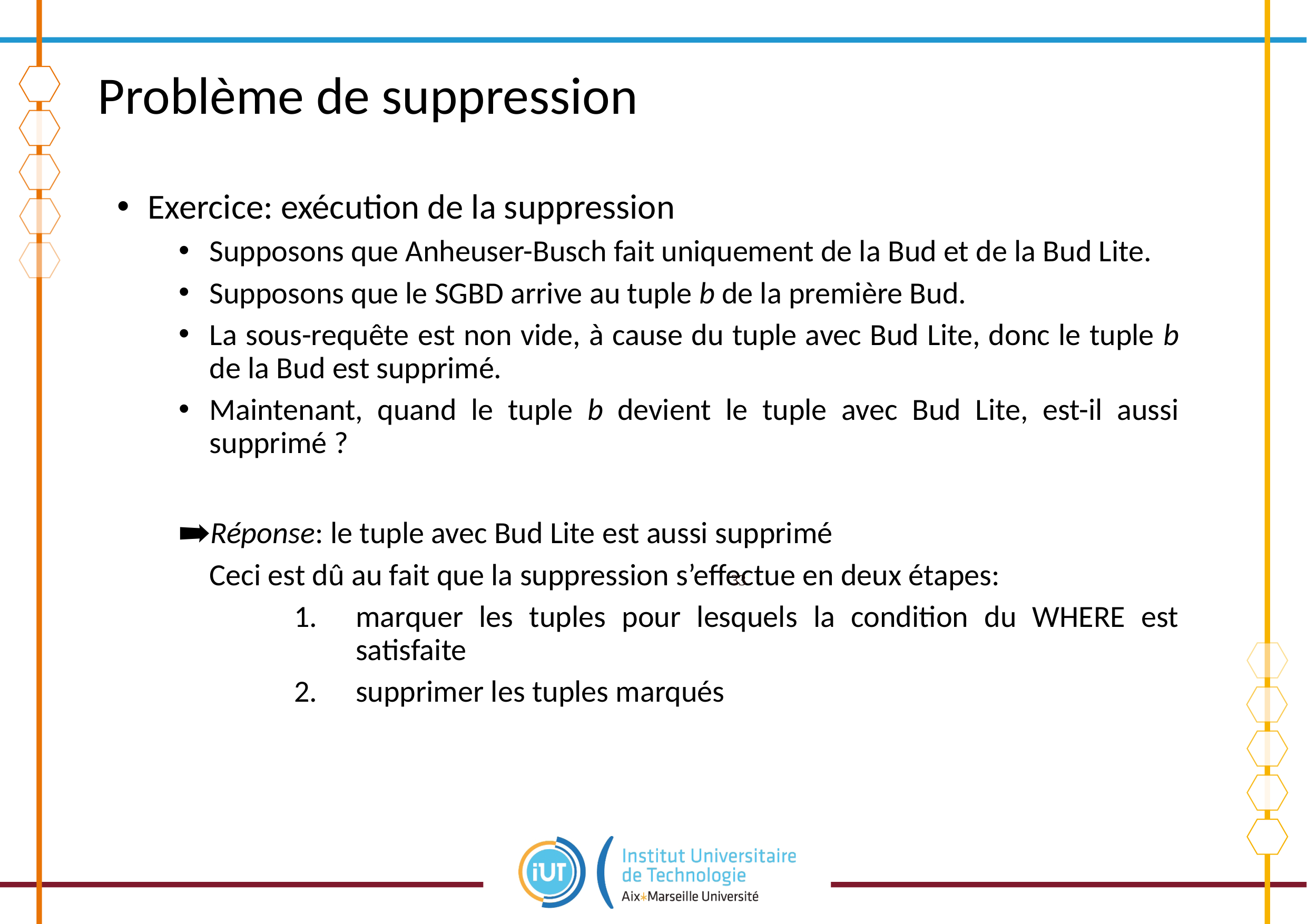

# Problème de suppression
Exercice: exécution de la suppression
Supposons que Anheuser-Busch fait uniquement de la Bud et de la Bud Lite.
Supposons que le SGBD arrive au tuple b de la première Bud.
La sous-requête est non vide, à cause du tuple avec Bud Lite, donc le tuple b de la Bud est supprimé.
Maintenant, quand le tuple b devient le tuple avec Bud Lite, est-il aussi supprimé ?

Réponse: le tuple avec Bud Lite est aussi supprimé
	Ceci est dû au fait que la suppression s’effectue en deux étapes:
marquer les tuples pour lesquels la condition du WHERE est satisfaite
supprimer les tuples marqués

33